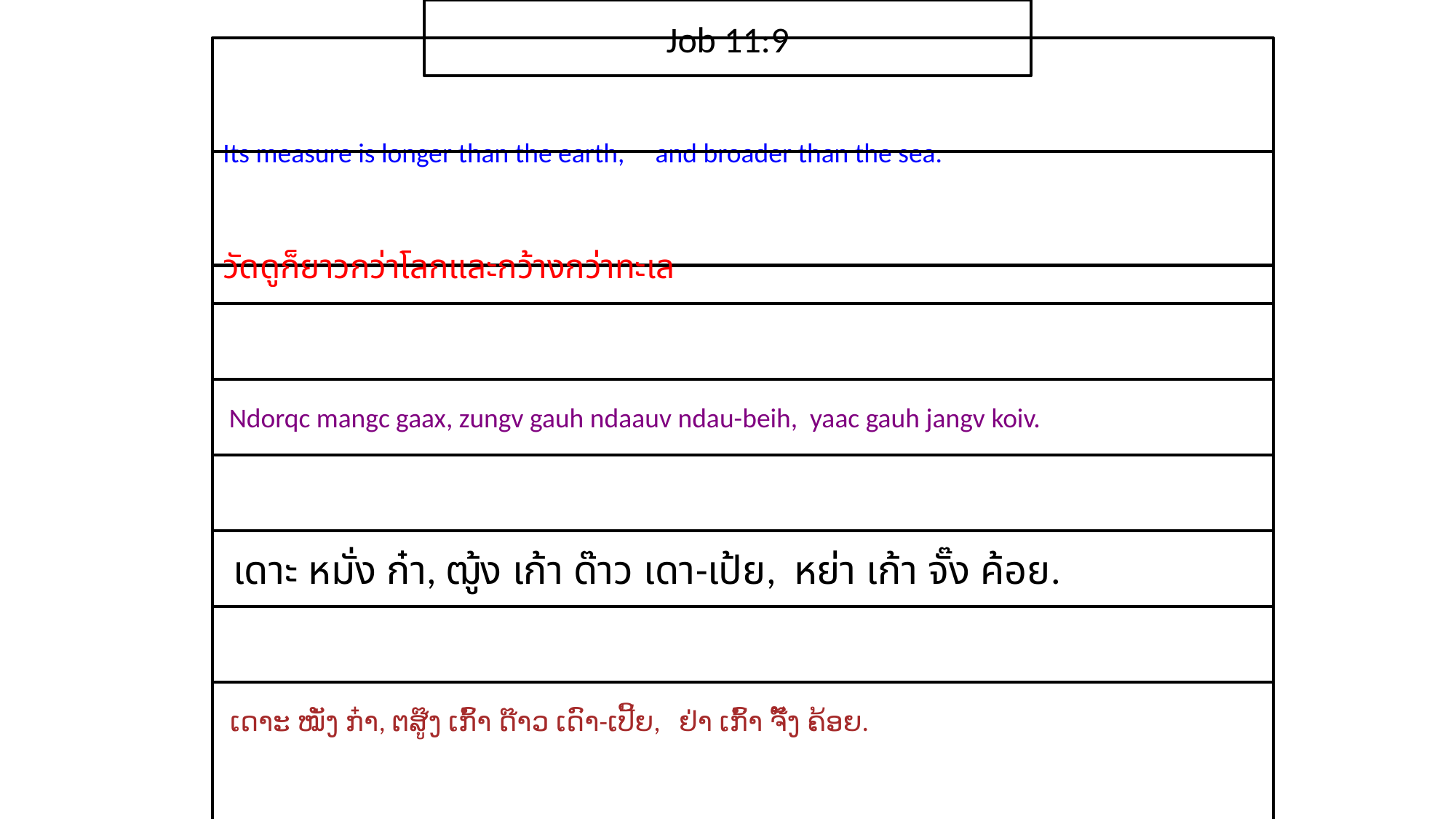

Job 11:9
Its measure is longer than the earth,     and broader than the sea.
วัด​ดู​ก็​ยาว​กว่า​โลกและ​กว้าง​กว่า​ทะเล
 Ndorqc mangc gaax, zungv gauh ndaauv ndau-beih,  yaac gauh jangv koiv.
 เดาะ หมั่ง ก๋า, ฒู้ง เก้า ด๊าว เดา-เป้ย,  หย่า เก้า จั๊ง ค้อย.
 ເດາະ ໝັ່ງ ກ໋າ, ຕສູ໊ງ ເກົ້າ ດ໊າວ ເດົາ-ເປີ້ຍ,   ຢ່າ ເກົ້າ ຈັ໊ງ ຄ້ອຍ.